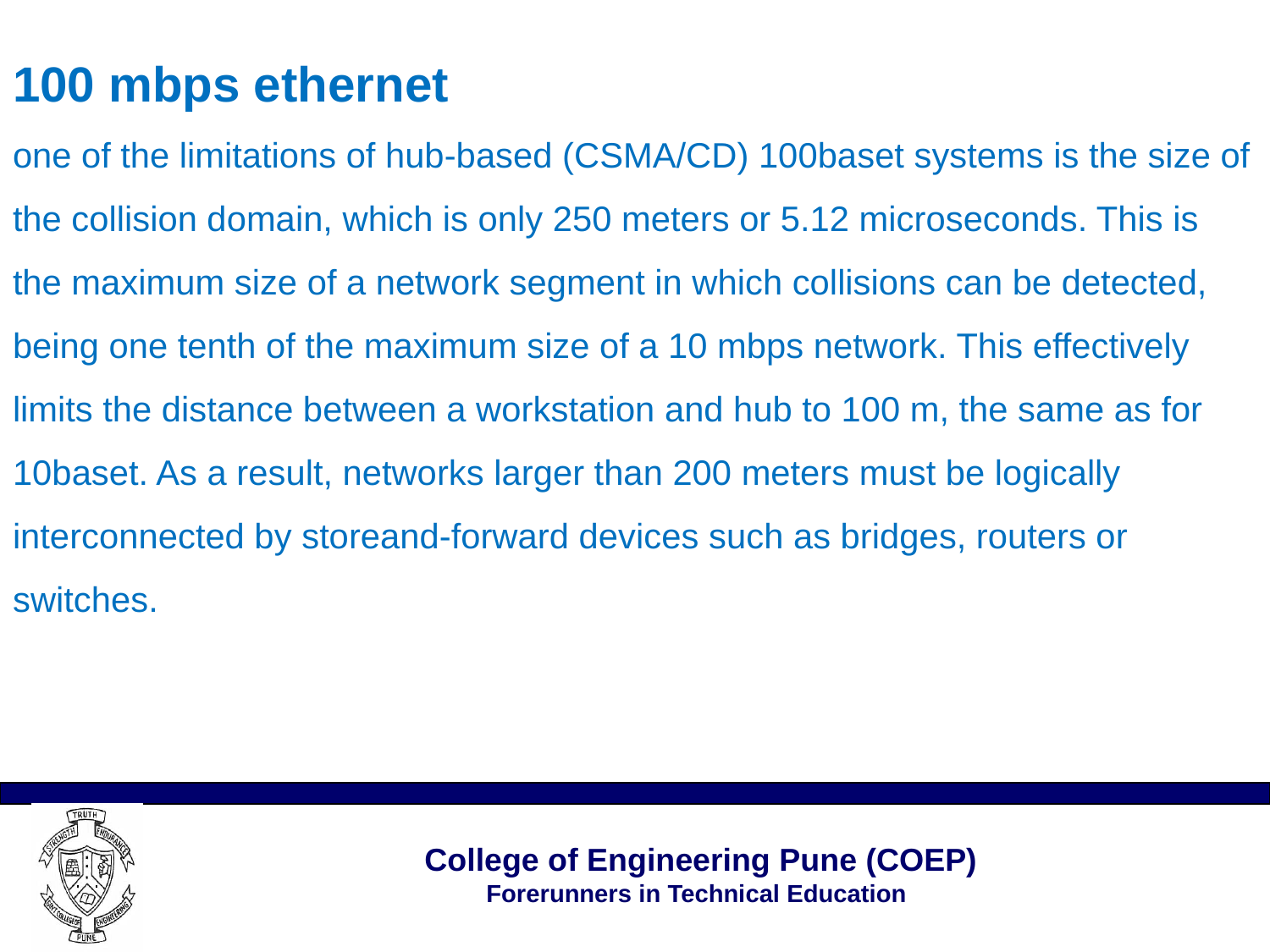

# 100 mbps ethernet one of the limitations of hub-based (CSMA/CD) 100baset systems is the size of the collision domain, which is only 250 meters or 5.12 microseconds. This is the maximum size of a network segment in which collisions can be detected, being one tenth of the maximum size of a 10 mbps network. This effectively limits the distance between a workstation and hub to 100 m, the same as for 10baset. As a result, networks larger than 200 meters must be logically interconnected by storeand-forward devices such as bridges, routers or switches.